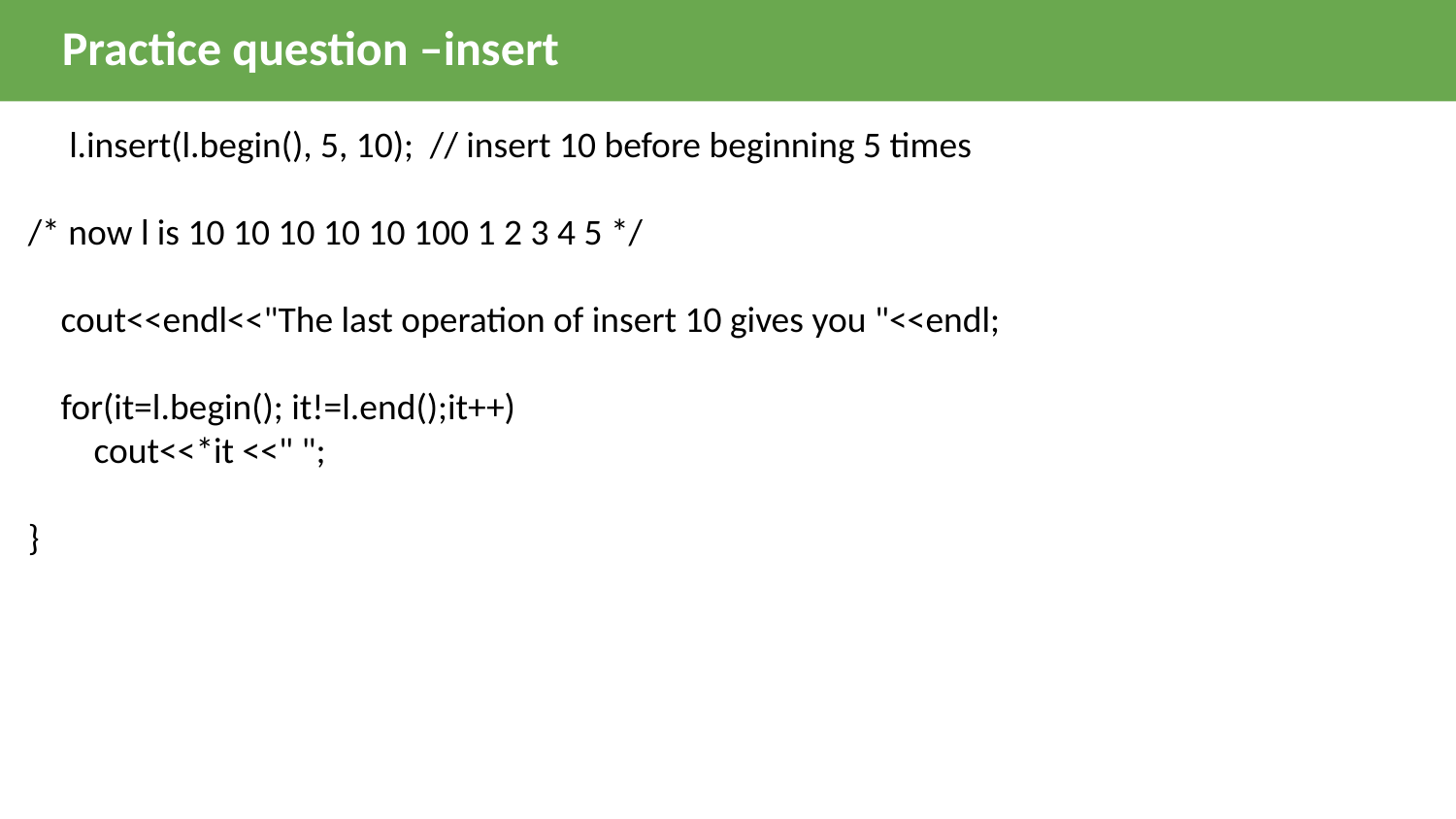

Practice question –insert
     l.insert(l.begin(), 5, 10);  // insert 10 before beginning 5 times

/* now l is 10 10 10 10 10 100 1 2 3 4 5 */

    cout<<endl<<"The last operation of insert 10 gives you "<<endl;

    for(it=l.begin(); it!=l.end();it++)
        cout<<*it <<" ";

}